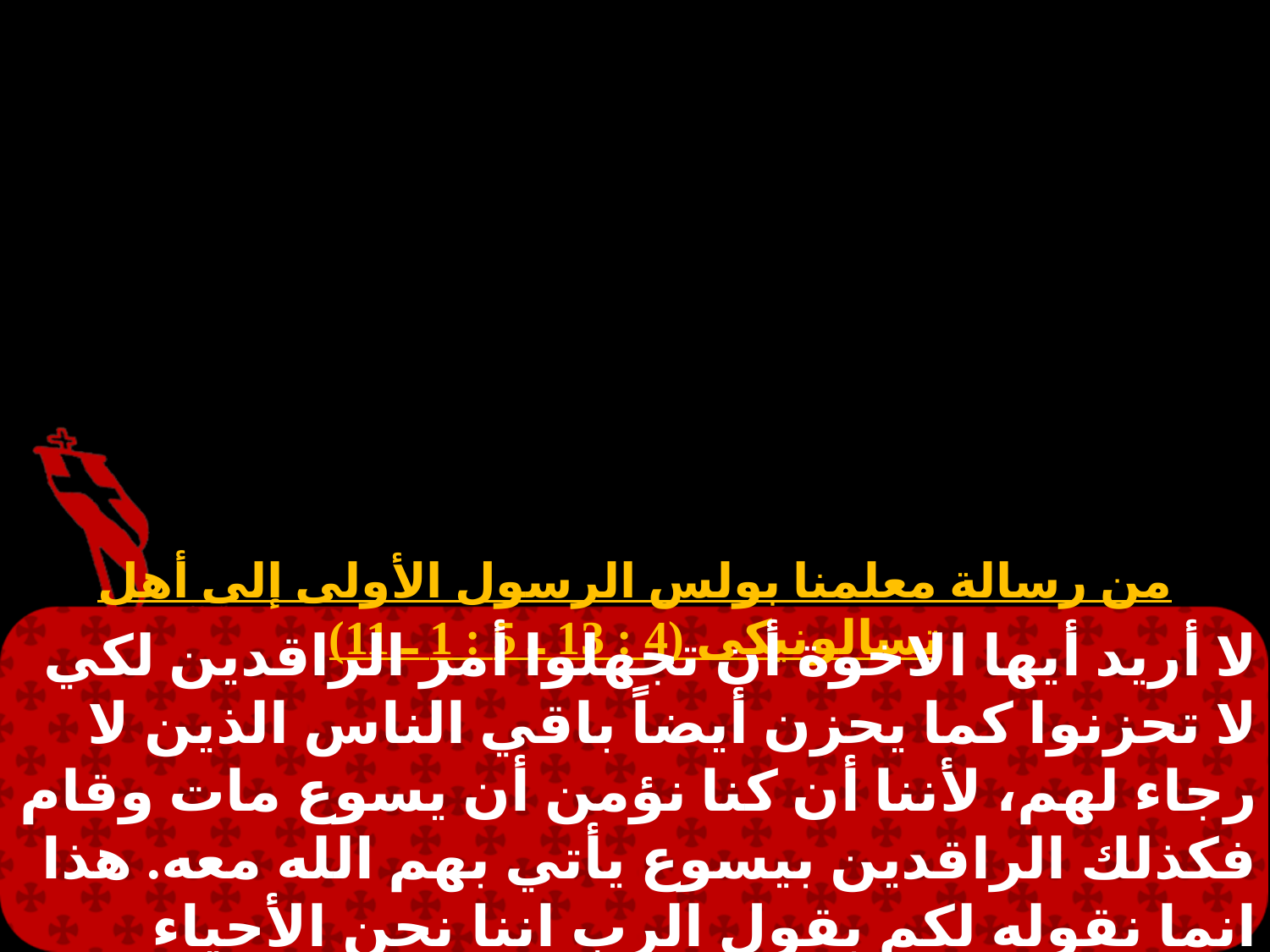

# الاثنين 1
من رسالة معلمنا بولس الرسول الأولى إلى أهل تسالونيكى (4 : 13 ـ 5 : 1 ـ 11)
لا أريد أيها الاخوة أن تجهلوا أمر الراقدين لكي لا تحزنوا كما يحزن أيضاً باقي الناس الذين لا رجاء لهم، لأننا أن كنا نؤمن أن يسوع مات وقام فكذلك الراقدين بيسوع يأتي بهم الله معه. هذا انما نقوله لكم بقول الرب اننا نحن الأحياء الذين نتبقى الي مجيء الرب لا نسبق الراقدين.